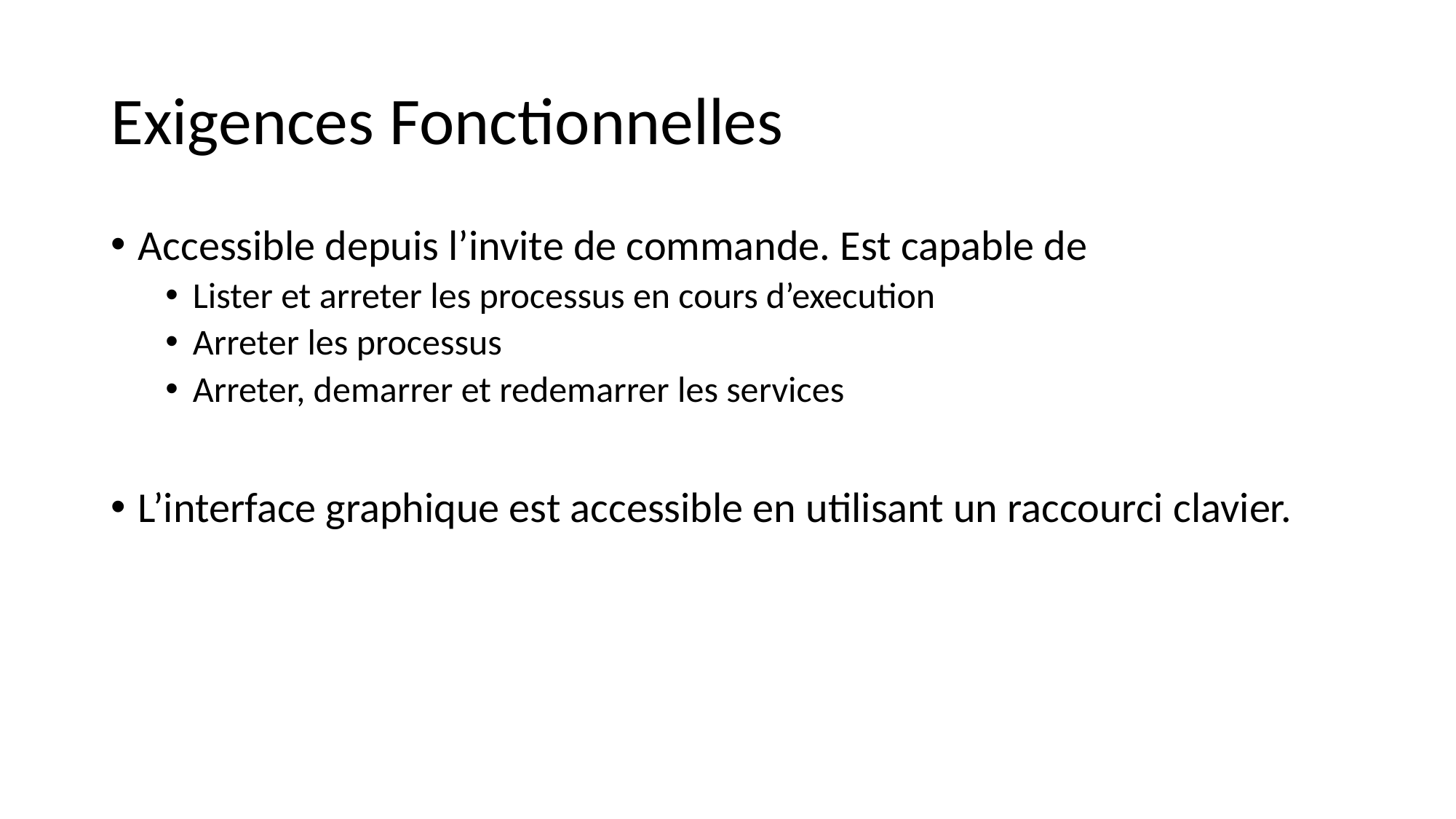

# Exigences Fonctionnelles
Accessible depuis l’invite de commande. Est capable de
Lister et arreter les processus en cours d’execution
Arreter les processus
Arreter, demarrer et redemarrer les services

L’interface graphique est accessible en utilisant un raccourci clavier.